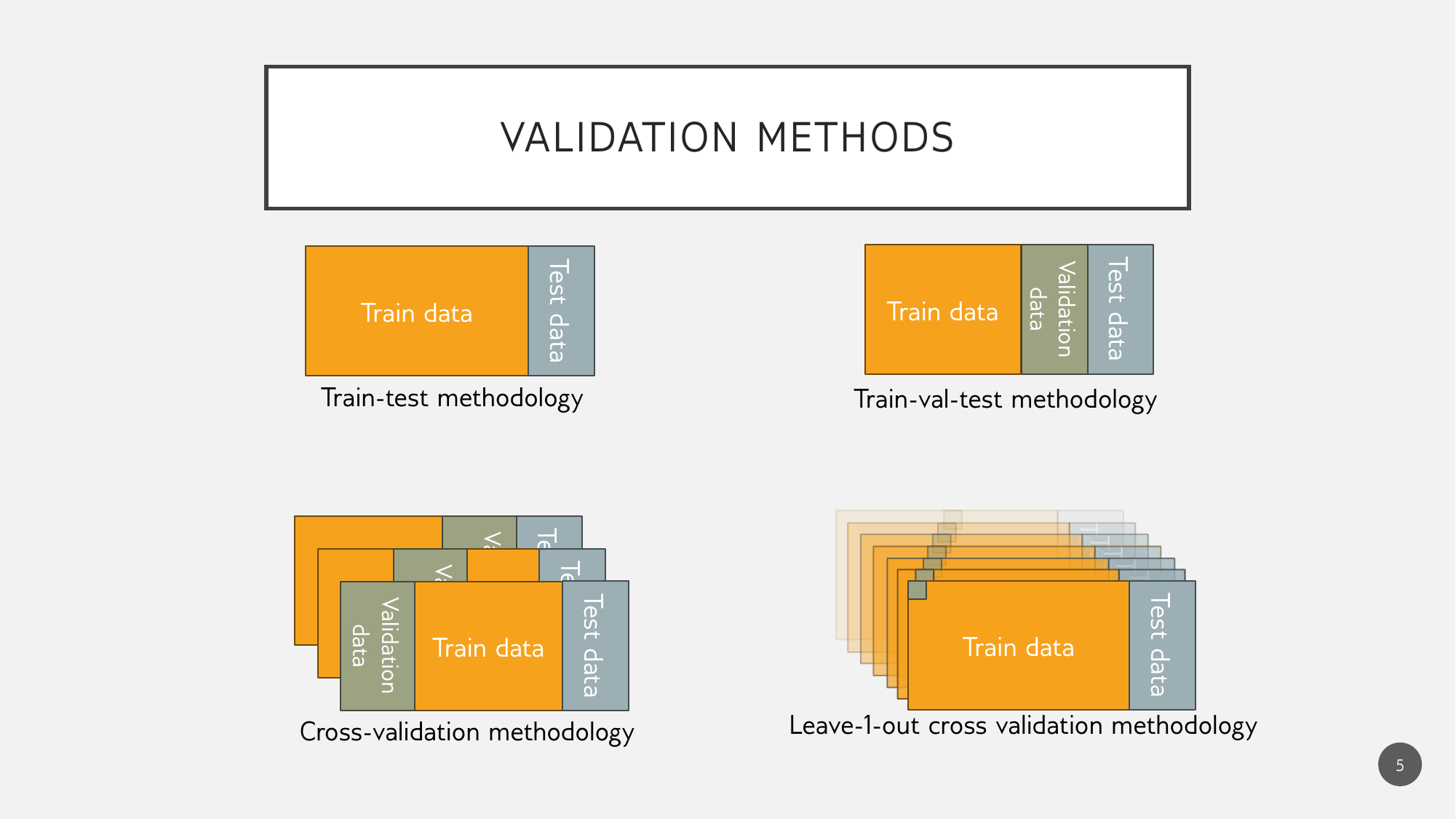

# Validation methods
Train data
Train data
Validation data
Test data
Test data
Train-test methodology
Train-val-test methodology
Train data

Train data
Train data

Train data

Test data
Validation data
Train data

Test data
Train data
Test data
Train data

Test data
Train data

Validation data
Test data
Test data
Train data

Train data
Test data
Test data
Validation data
Test data
Test data
Leave-1-out cross validation methodology
Cross-validation methodology
5